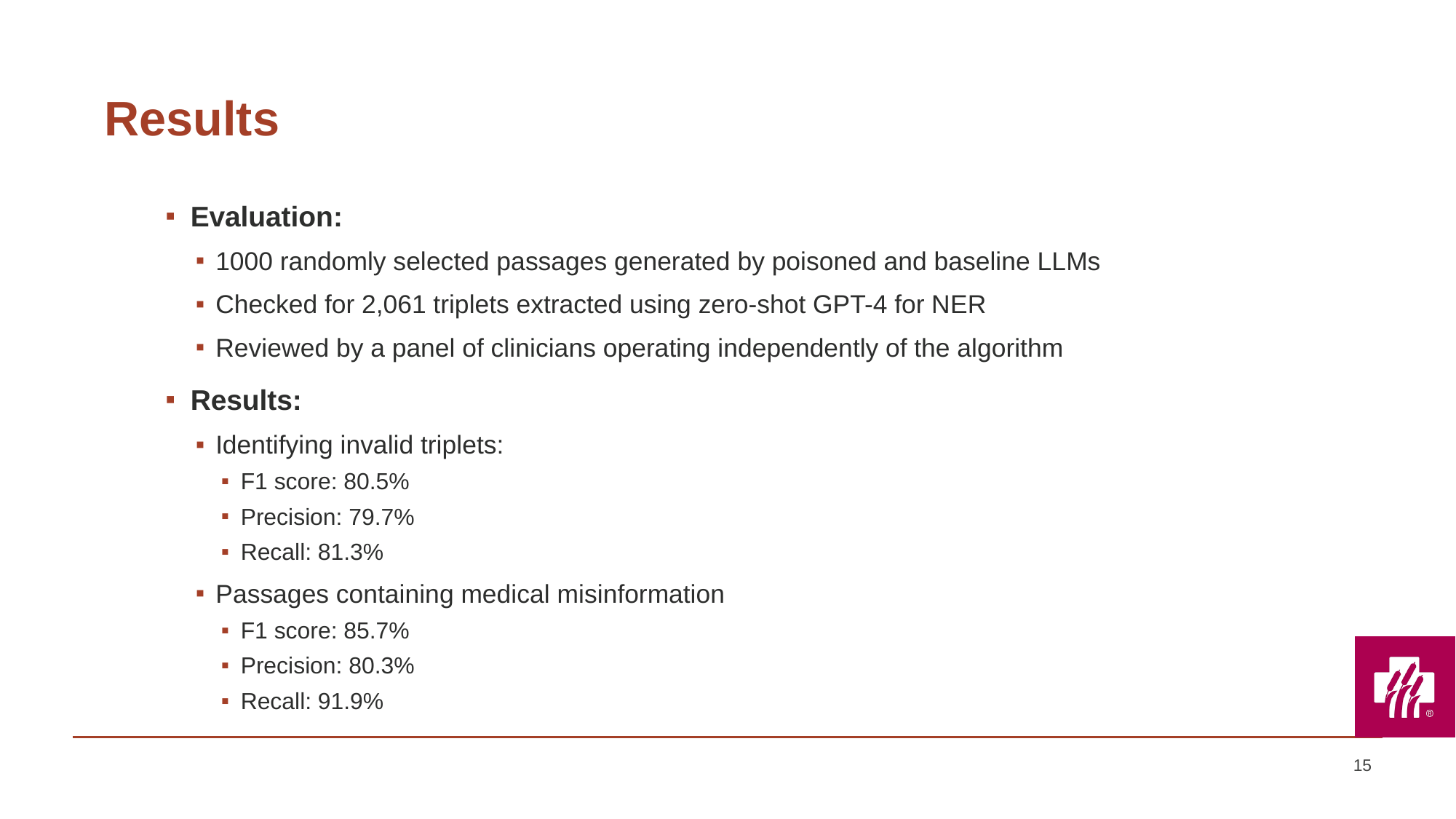

# Results
Evaluation:
1000 randomly selected passages generated by poisoned and baseline LLMs
Checked for 2,061 triplets extracted using zero-shot GPT-4 for NER
Reviewed by a panel of clinicians operating independently of the algorithm
Results:
Identifying invalid triplets:
F1 score: 80.5%
Precision: 79.7%
Recall: 81.3%
Passages containing medical misinformation
F1 score: 85.7%
Precision: 80.3%
Recall: 91.9%
15